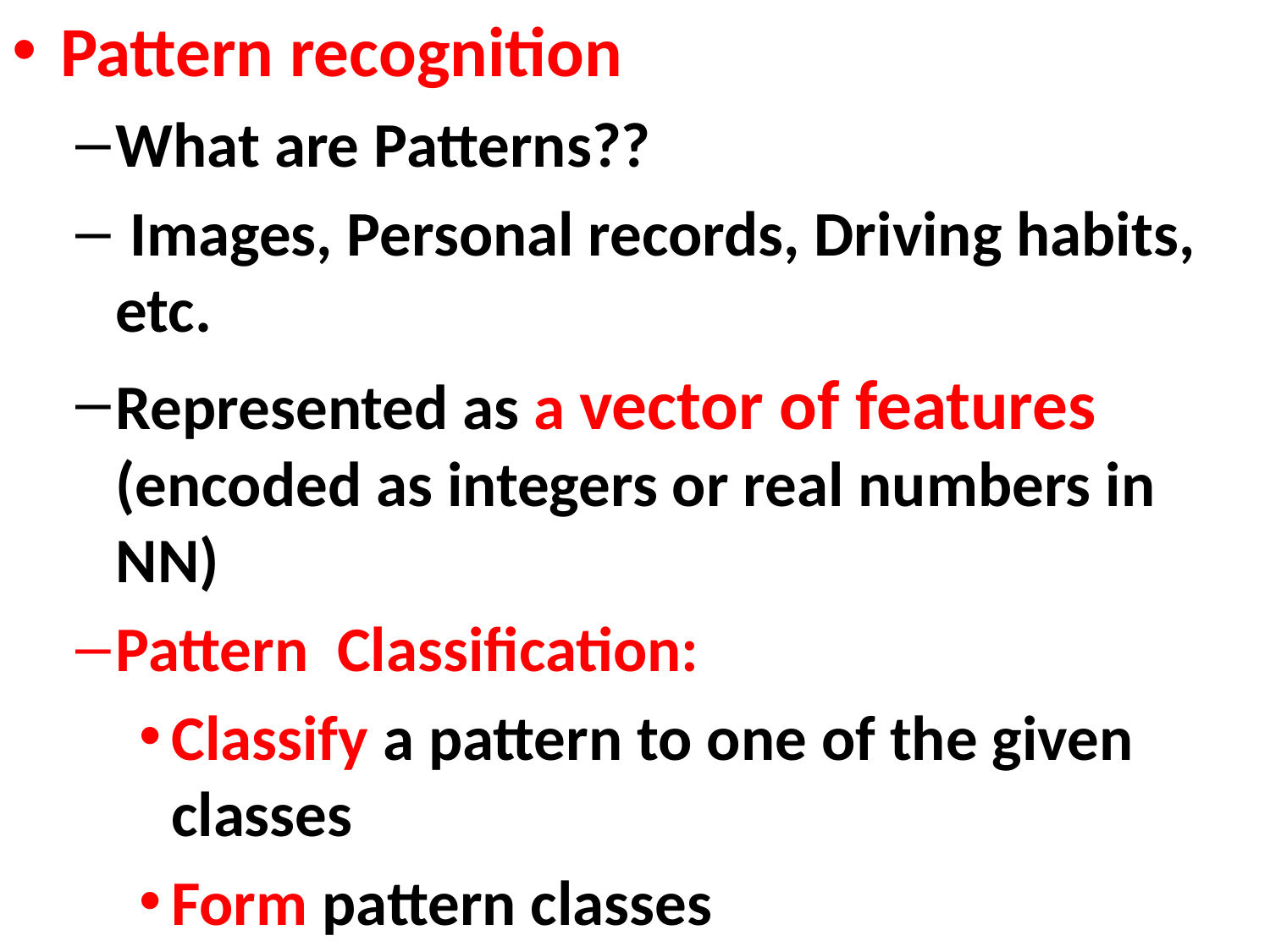

Pattern recognition
What are Patterns??
 Images, Personal records, Driving habits, etc.
Represented as a vector of features (encoded as integers or real numbers in NN)
Pattern  Classification:
Classify a pattern to one of the given classes
Form pattern classes